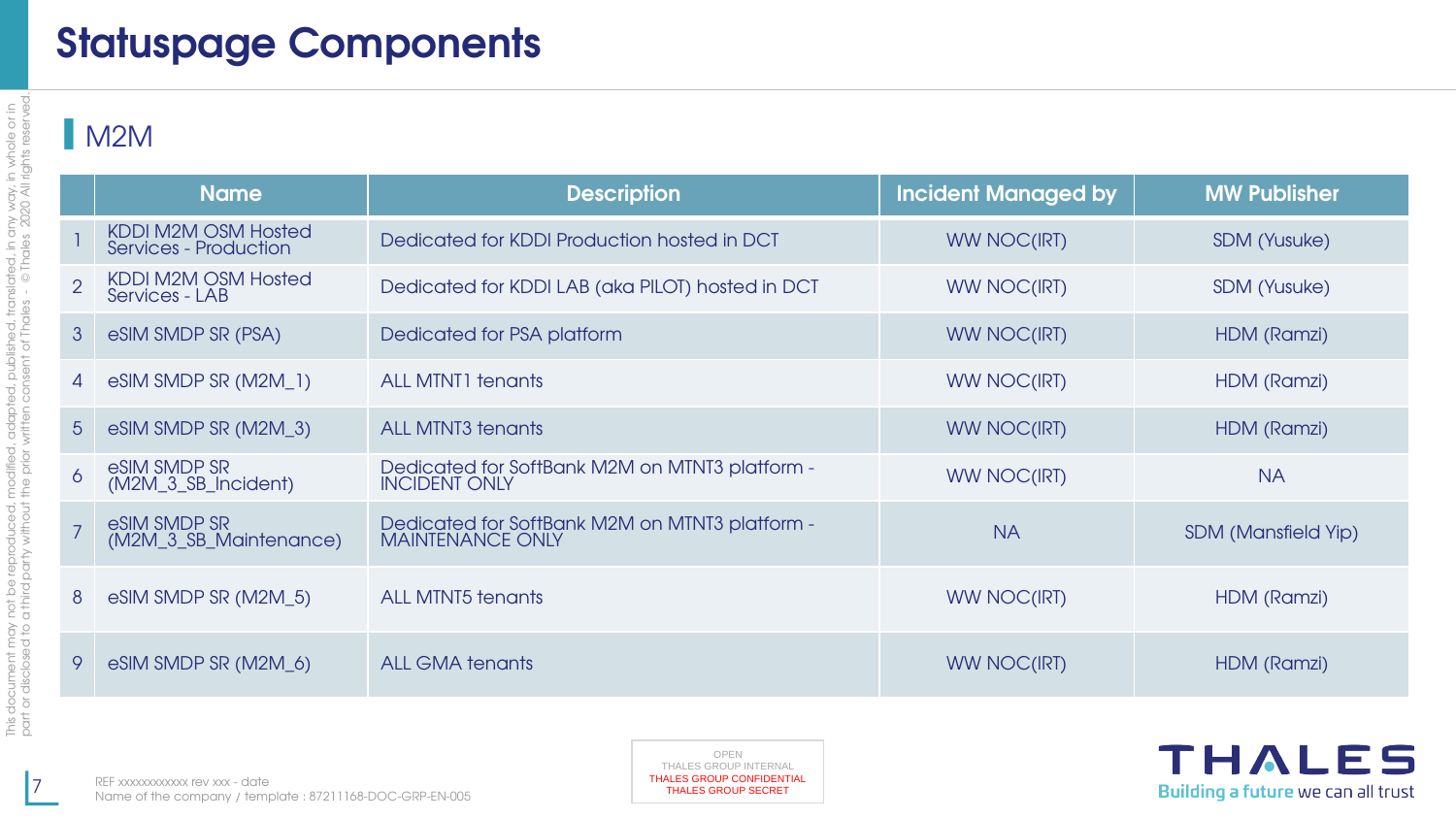

# Statuspage Components
M2M

|  | Name | Description | Incident Managed by | MW Publisher |
| --- | --- | --- | --- | --- |
| 1 | KDDI M2M OSM Hosted Services - Production | Dedicated for KDDI Production hosted in DCT | WW NOC(IRT) | SDM (Yusuke) |
| 2 | KDDI M2M OSM Hosted Services - LAB | Dedicated for KDDI LAB (aka PILOT) hosted in DCT | WW NOC(IRT) | SDM (Yusuke) |
| 3 | eSIM SMDP SR (PSA) | Dedicated for PSA platform | WW NOC(IRT) | HDM (Ramzi) |
| 4 | eSIM SMDP SR (M2M\_1) | ALL MTNT1 tenants | WW NOC(IRT) | HDM (Ramzi) |
| 5 | eSIM SMDP SR (M2M\_3) | ALL MTNT3 tenants | WW NOC(IRT) | HDM (Ramzi) |
| 6 | eSIM SMDP SR (M2M\_3\_SB\_Incident) | Dedicated for SoftBank M2M on MTNT3 platform - INCIDENT ONLY | WW NOC(IRT) | NA |
| 7 | eSIM SMDP SR (M2M\_3\_SB\_Maintenance) | Dedicated for SoftBank M2M on MTNT3 platform - MAINTENANCE ONLY | NA | SDM (Mansfield Yip) |
| 8 | eSIM SMDP SR (M2M\_5) | ALL MTNT5 tenants | WW NOC(IRT) | HDM (Ramzi) |
| 9 | eSIM SMDP SR (M2M\_6) | ALL GMA tenants | WW NOC(IRT) | HDM (Ramzi) |